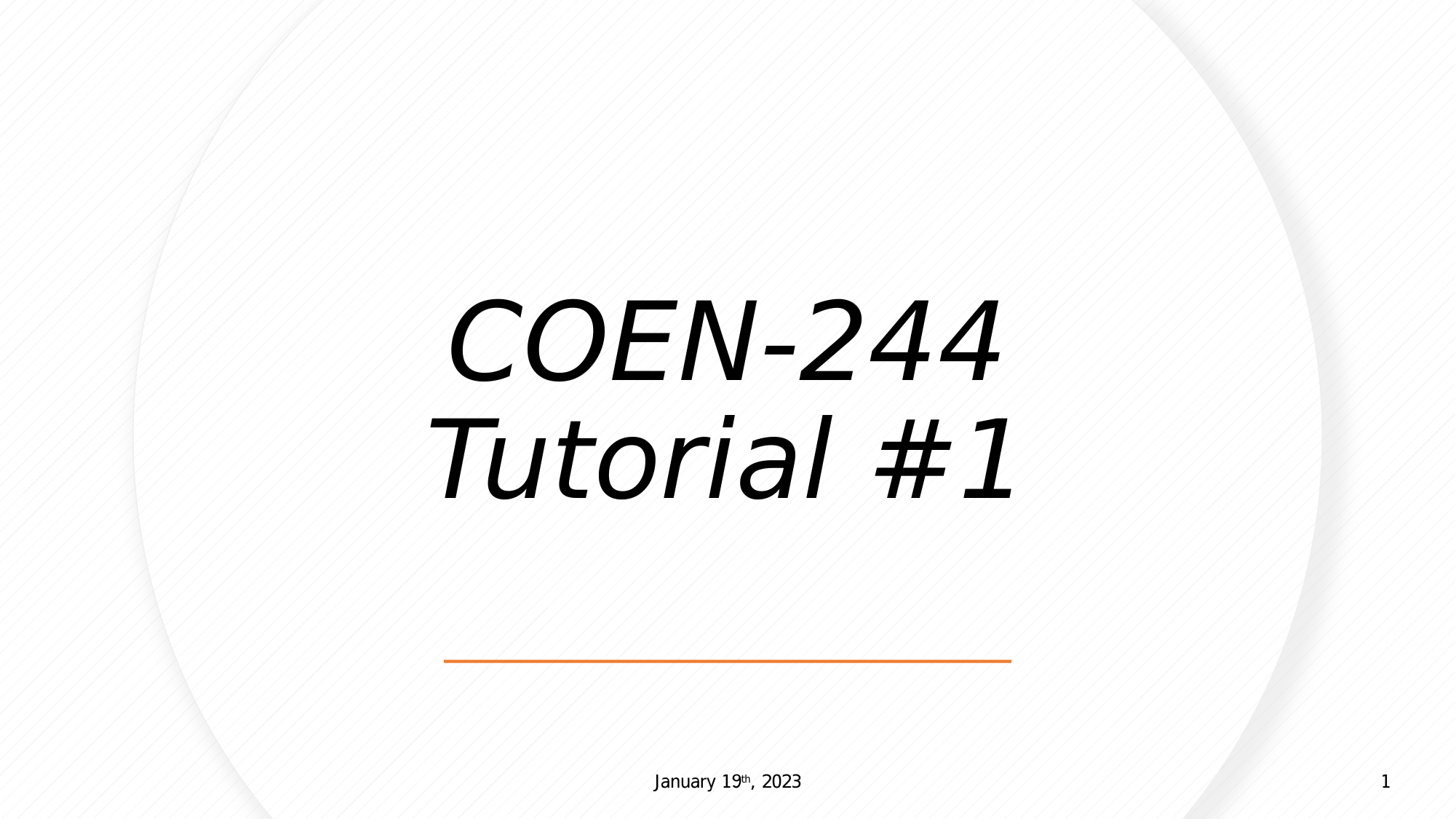

# COEN-244 Tutorial #1

January 19th, 2023
1